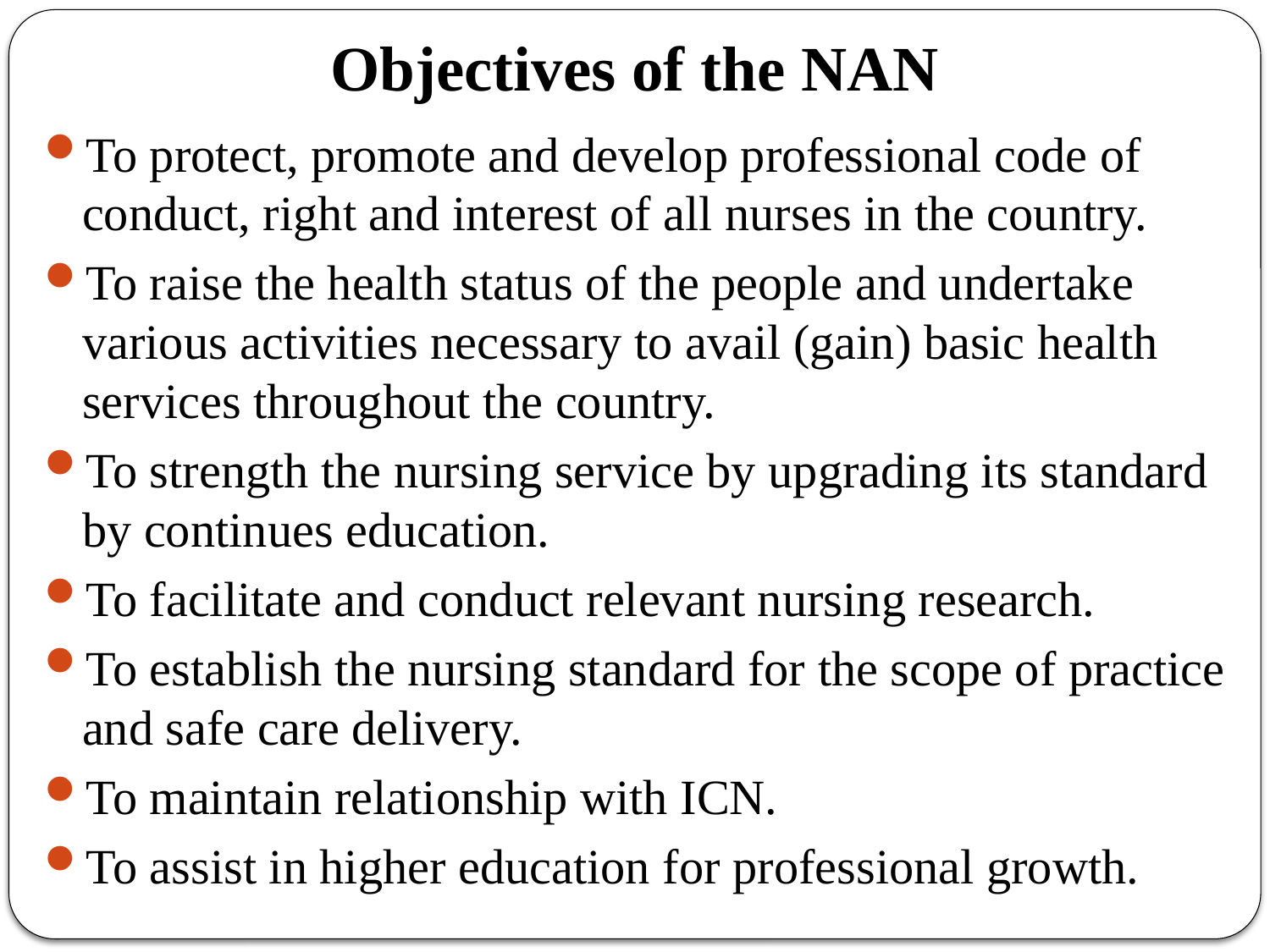

# Objectives of the NAN
To protect, promote and develop professional code of conduct, right and interest of all nurses in the country.
To raise the health status of the people and undertake various activities necessary to avail (gain) basic health services throughout the country.
To strength the nursing service by upgrading its standard by continues education.
To facilitate and conduct relevant nursing research.
To establish the nursing standard for the scope of practice and safe care delivery.
To maintain relationship with ICN.
To assist in higher education for professional growth.